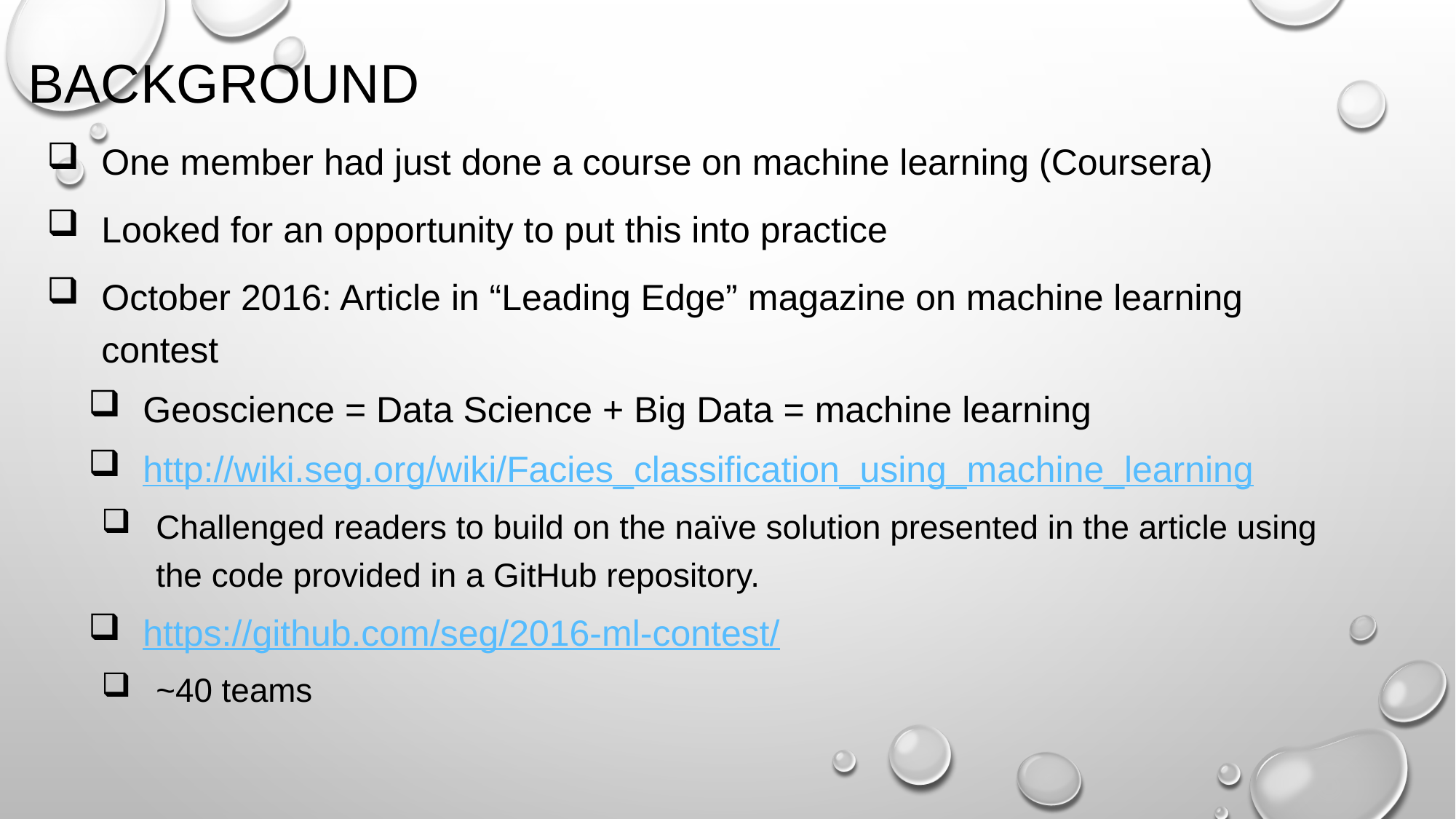

# Background
One member had just done a course on machine learning (Coursera)
Looked for an opportunity to put this into practice
October 2016: Article in “Leading Edge” magazine on machine learning contest
Geoscience = Data Science + Big Data = machine learning
http://wiki.seg.org/wiki/Facies_classification_using_machine_learning
Challenged readers to build on the naïve solution presented in the article using the code provided in a GitHub repository.
https://github.com/seg/2016-ml-contest/
~40 teams